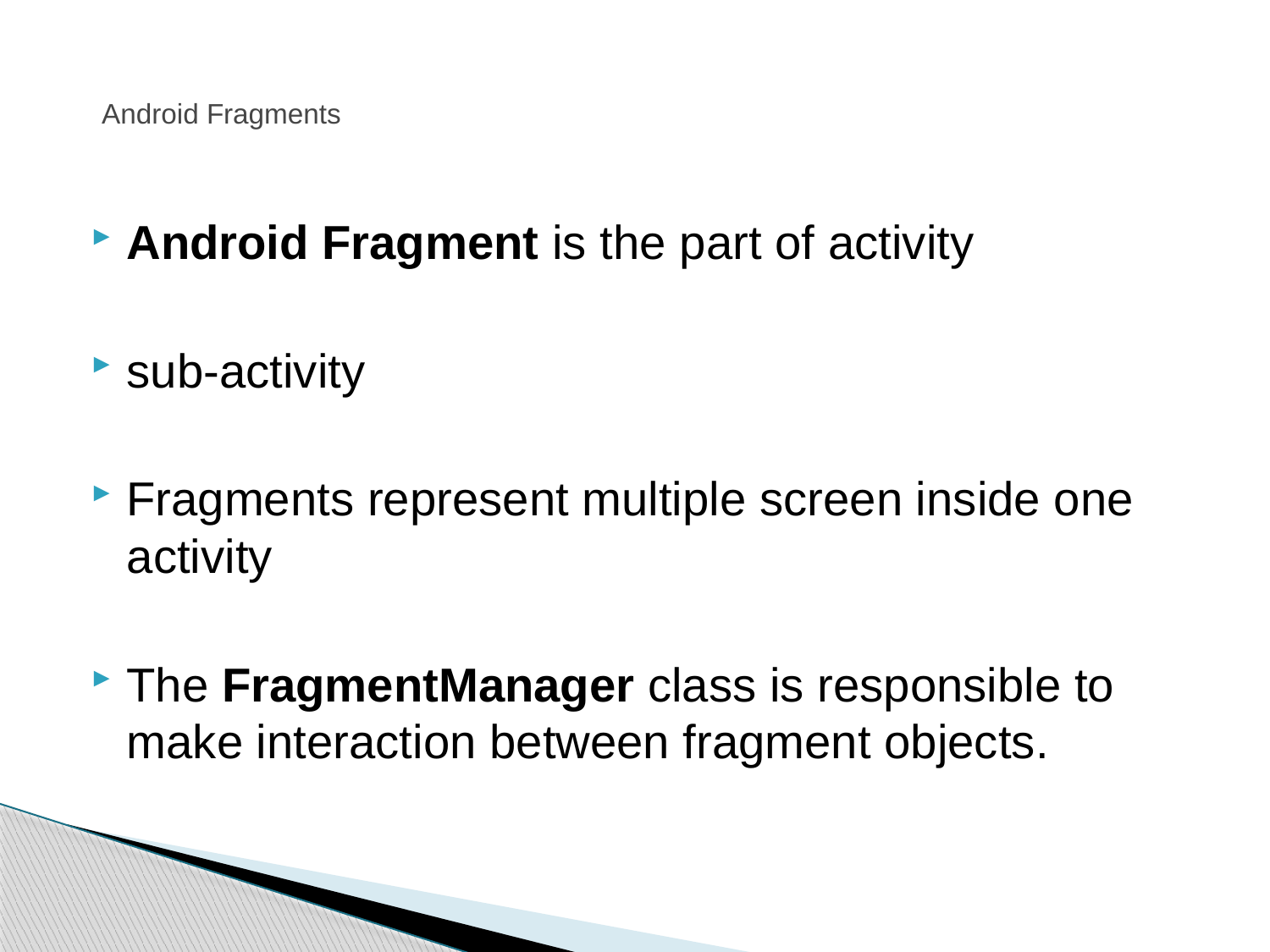

# Android Fragments
Android Fragment is the part of activity

sub-activity

Fragments represent multiple screen inside one activity

The FragmentManager class is responsible to make interaction between fragment objects.